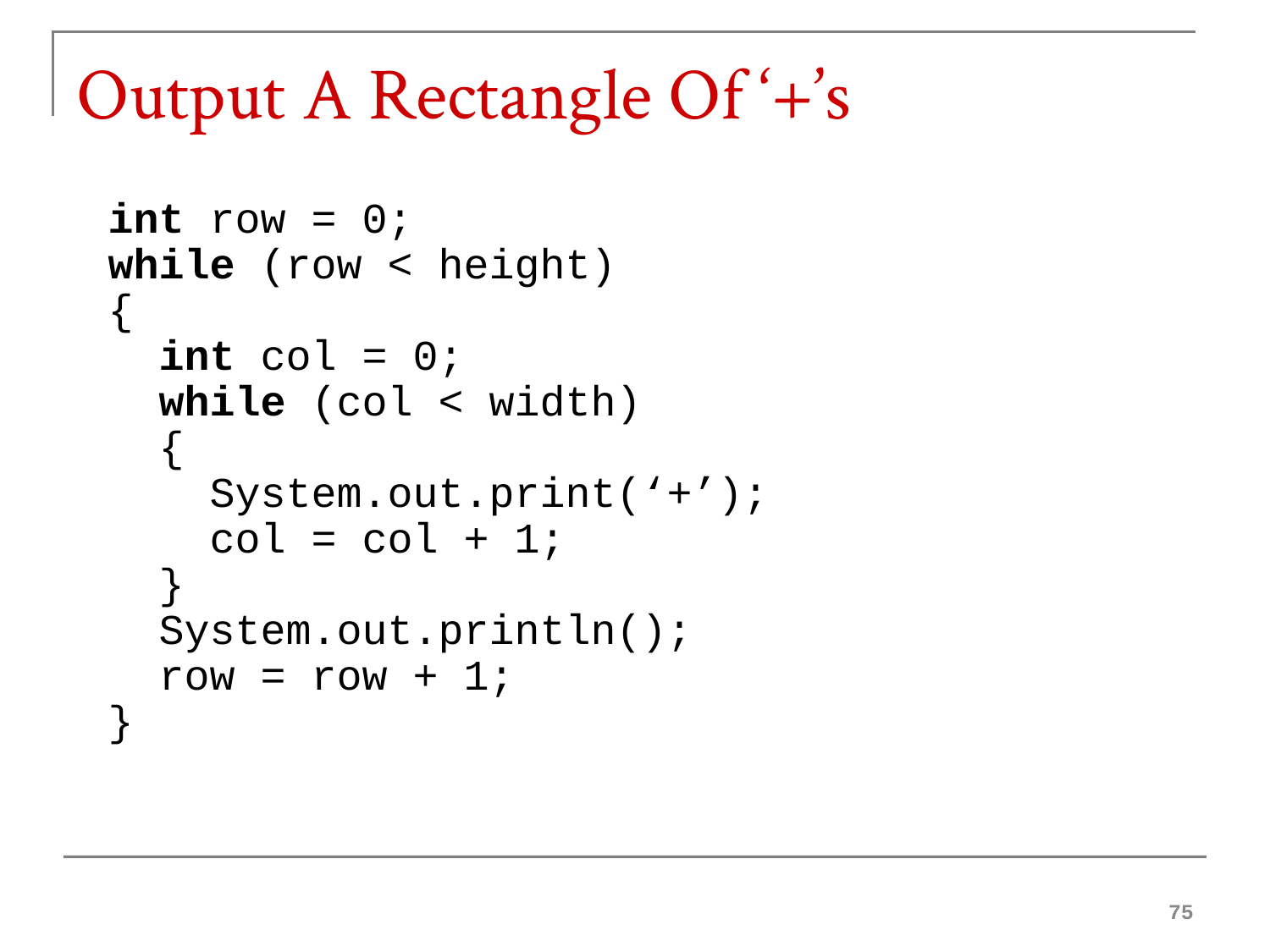

# Output A Rectangle Of ‘+’s
int row = 0;
while (row < height)
{
  int col = 0;
  while (col < width)
  {
    System.out.print(‘+’);
    col = col + 1;
  }
  System.out.println();
  row = row + 1;
}
75